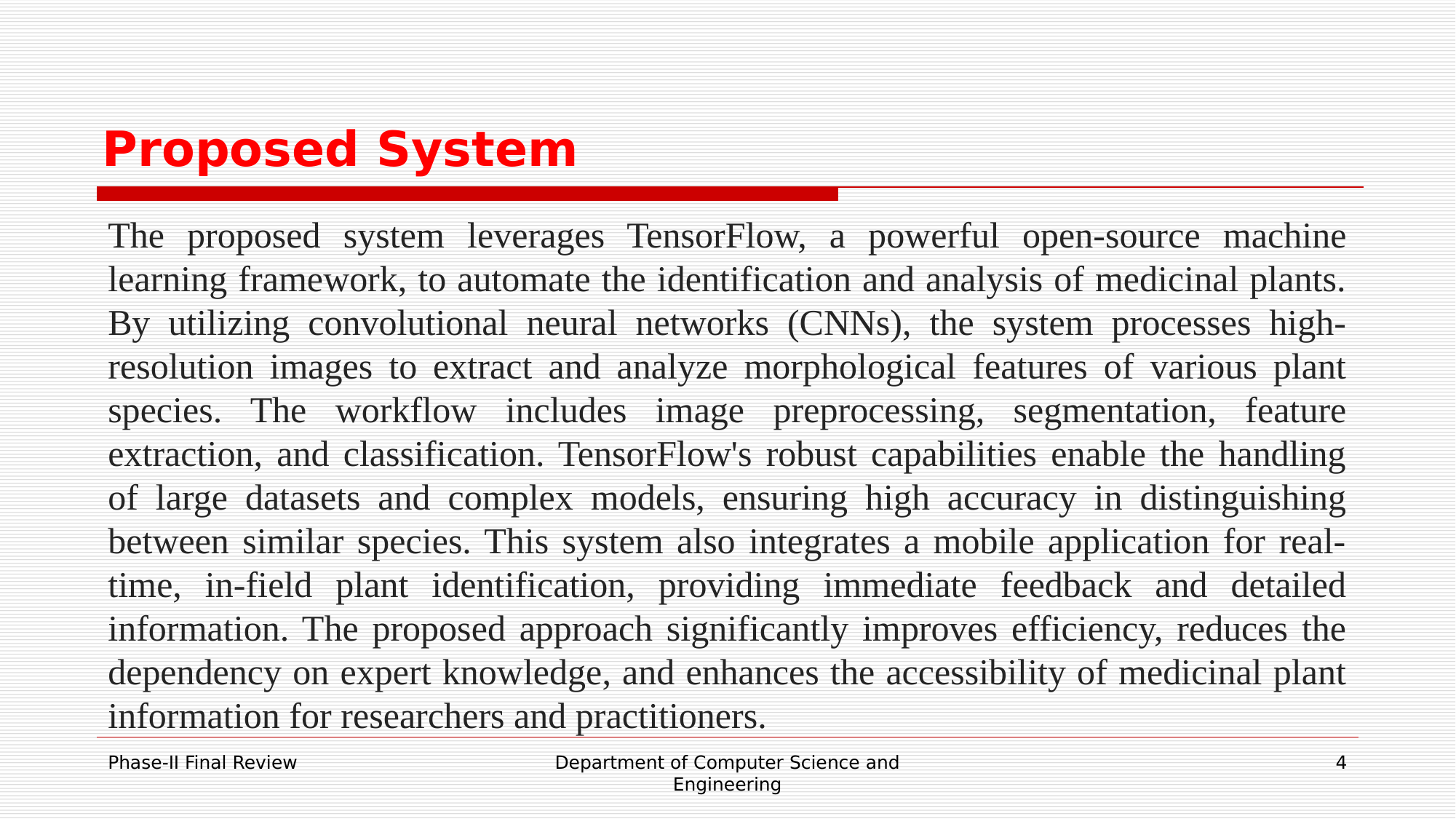

# Proposed System
The proposed system leverages TensorFlow, a powerful open-source machine learning framework, to automate the identification and analysis of medicinal plants. By utilizing convolutional neural networks (CNNs), the system processes high-resolution images to extract and analyze morphological features of various plant species. The workflow includes image preprocessing, segmentation, feature extraction, and classification. TensorFlow's robust capabilities enable the handling of large datasets and complex models, ensuring high accuracy in distinguishing between similar species. This system also integrates a mobile application for real-time, in-field plant identification, providing immediate feedback and detailed information. The proposed approach significantly improves efficiency, reduces the dependency on expert knowledge, and enhances the accessibility of medicinal plant information for researchers and practitioners.
Phase-II Final Review
Department of Computer Science and Engineering
4